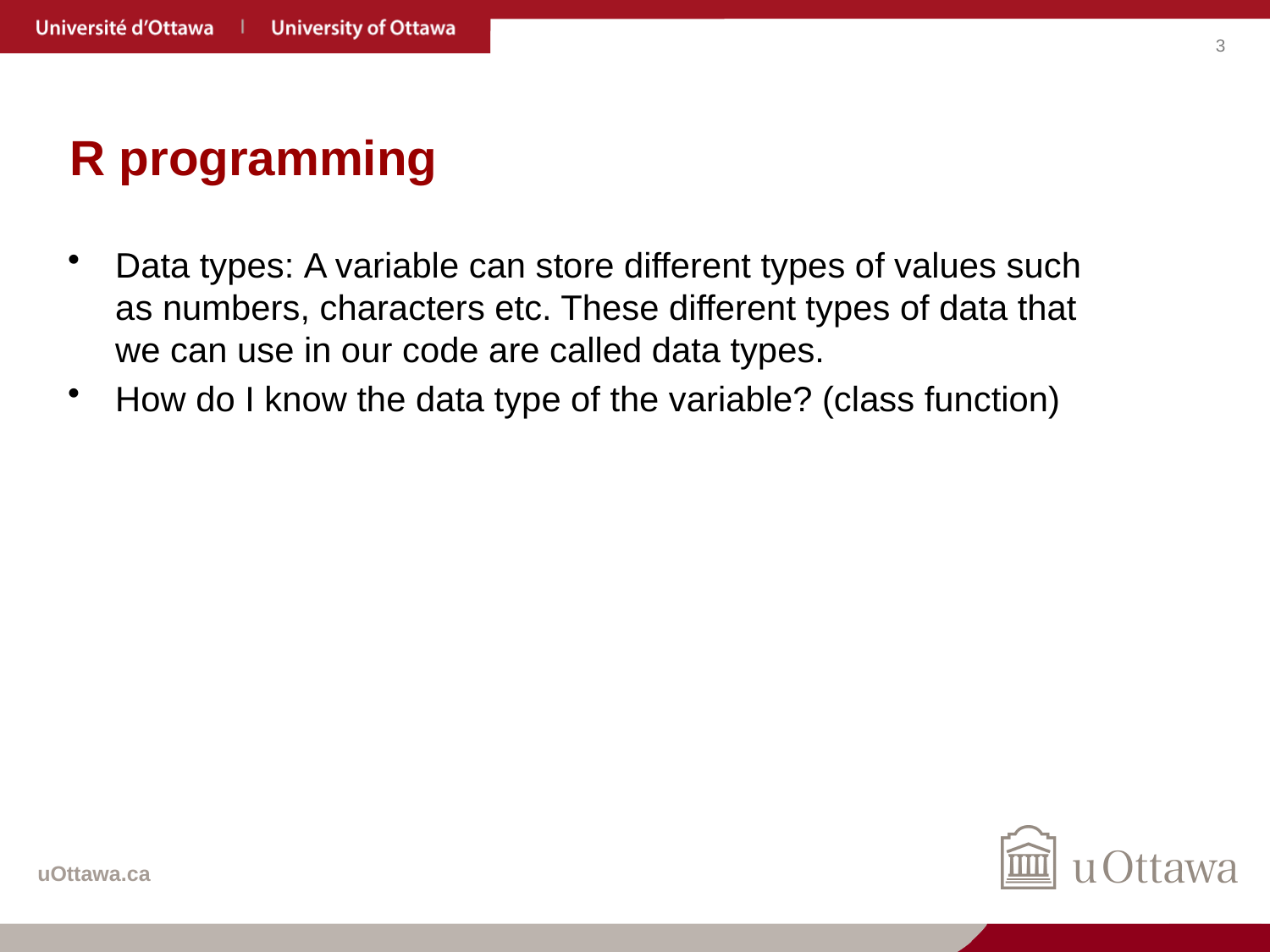

# R programming
Data types: A variable can store different types of values such as numbers, characters etc. These different types of data that we can use in our code are called data types.
How do I know the data type of the variable? (class function)